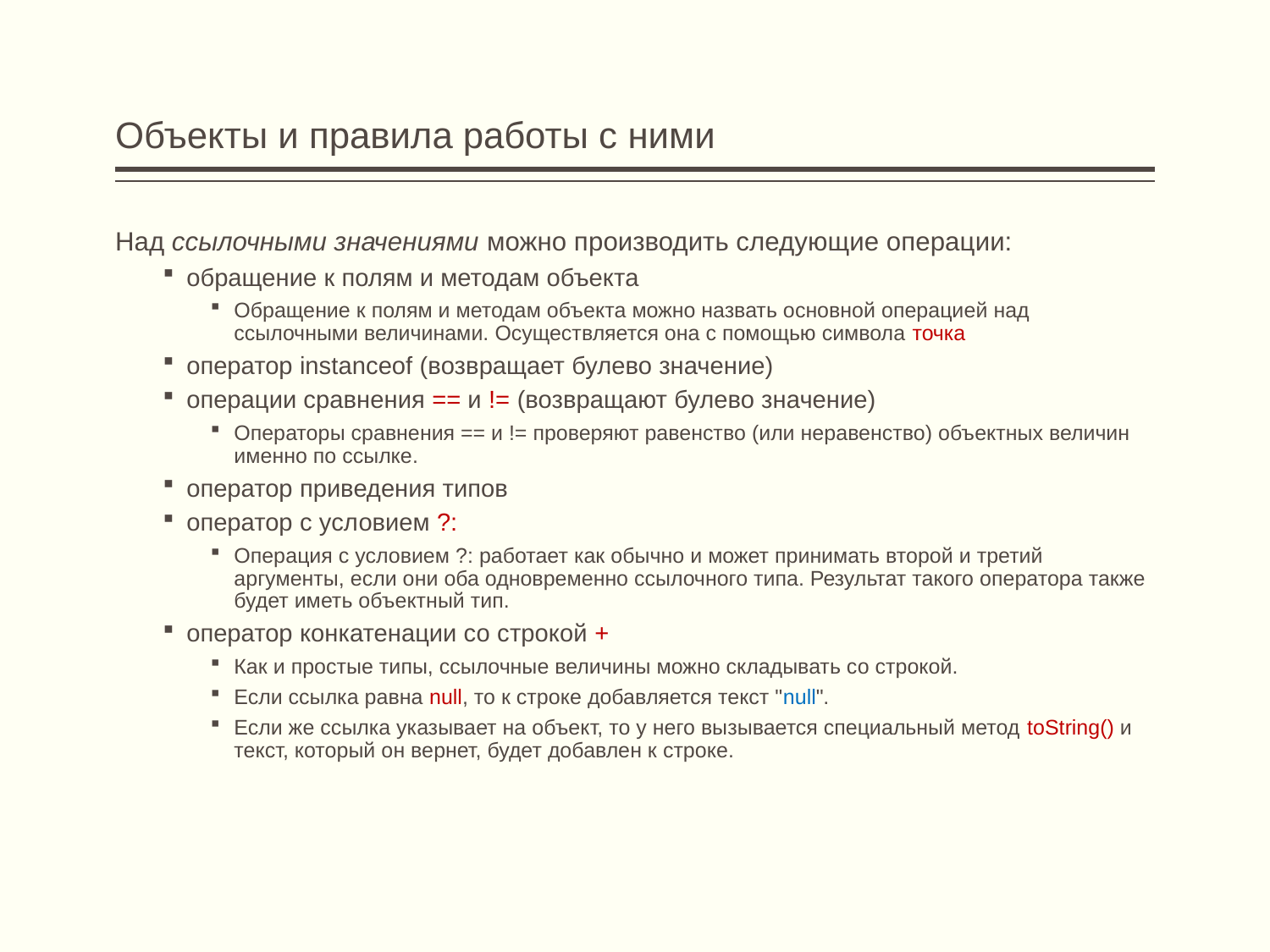

# Объекты и правила работы с ними
Над ссылочными значениями можно производить следующие операции:
обращение к полям и методам объекта
Обращение к полям и методам объекта можно назвать основной операцией над ссылочными величинами. Осуществляется она с помощью символа точка
оператор instanceof (возвращает булево значение)
операции сравнения == и != (возвращают булево значение)
Операторы сравнения == и != проверяют равенство (или неравенство) объектных величин именно по ссылке.
оператор приведения типов
оператор с условием ?:
Операция с условием ?: работает как обычно и может принимать второй и третий аргументы, если они оба одновременно ссылочного типа. Результат такого оператора также будет иметь объектный тип.
оператор конкатенации со строкой +
Как и простые типы, ссылочные величины можно складывать со строкой.
Если ссылка равна null, то к строке добавляется текст "null".
Если же ссылка указывает на объект, то у него вызывается специальный метод toString() и текст, который он вернет, будет добавлен к строке.